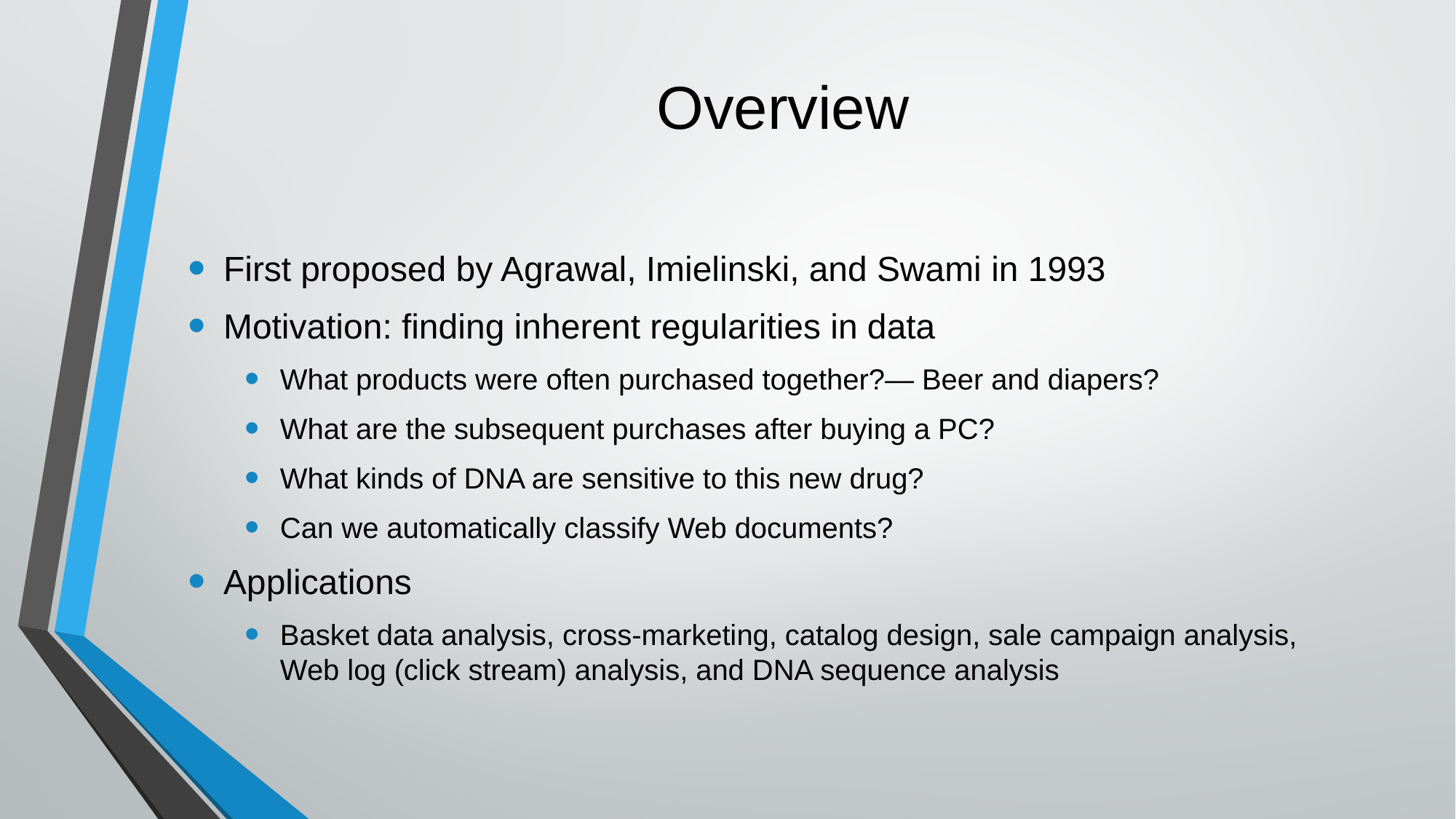

# Overview
First proposed by Agrawal, Imielinski, and Swami in 1993
Motivation: finding inherent regularities in data
What products were often purchased together?— Beer and diapers?
What are the subsequent purchases after buying a PC?
What kinds of DNA are sensitive to this new drug?
Can we automatically classify Web documents?
Applications
Basket data analysis, cross-marketing, catalog design, sale campaign analysis, Web log (click stream) analysis, and DNA sequence analysis